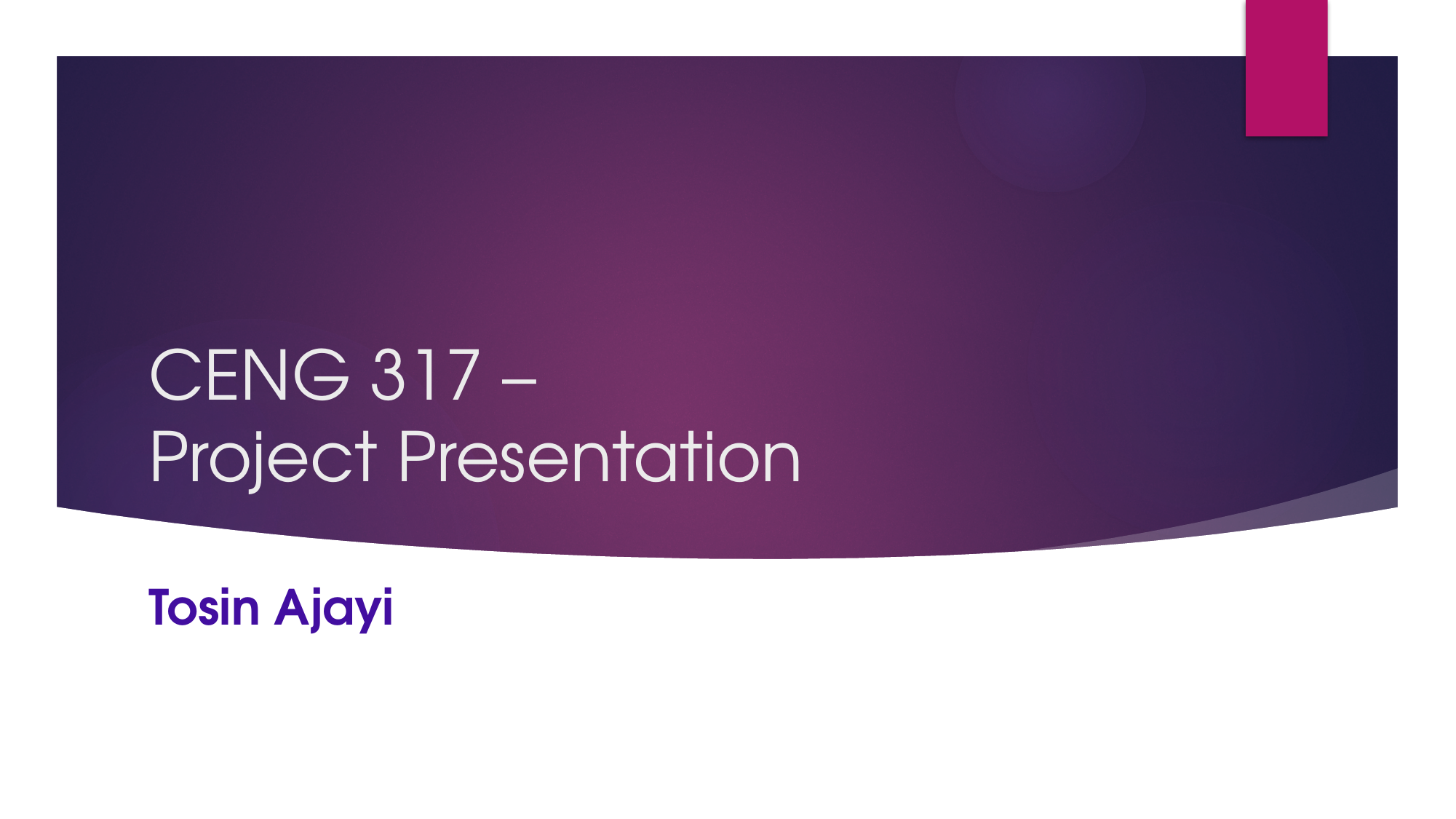

# CENG 317 – Project Presentation
Tosin Ajayi